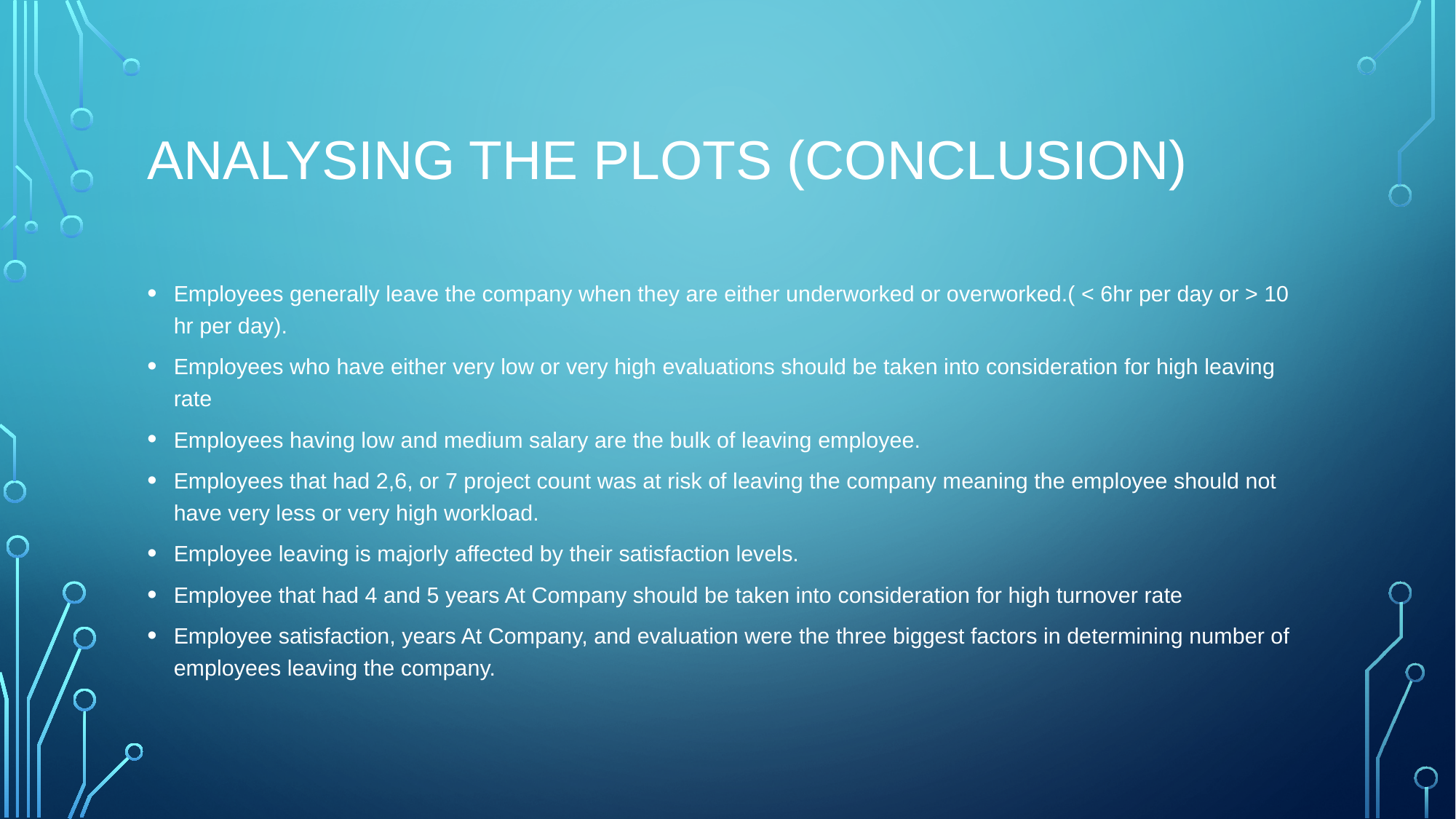

# Analysing the plots (conclusion)
Employees generally leave the company when they are either underworked or overworked.( < 6hr per day or > 10 hr per day).
Employees who have either very low or very high evaluations should be taken into consideration for high leaving rate
Employees having low and medium salary are the bulk of leaving employee.
Employees that had 2,6, or 7 project count was at risk of leaving the company meaning the employee should not have very less or very high workload.
Employee leaving is majorly affected by their satisfaction levels.
Employee that had 4 and 5 years At Company should be taken into consideration for high turnover rate
Employee satisfaction, years At Company, and evaluation were the three biggest factors in determining number of employees leaving the company.